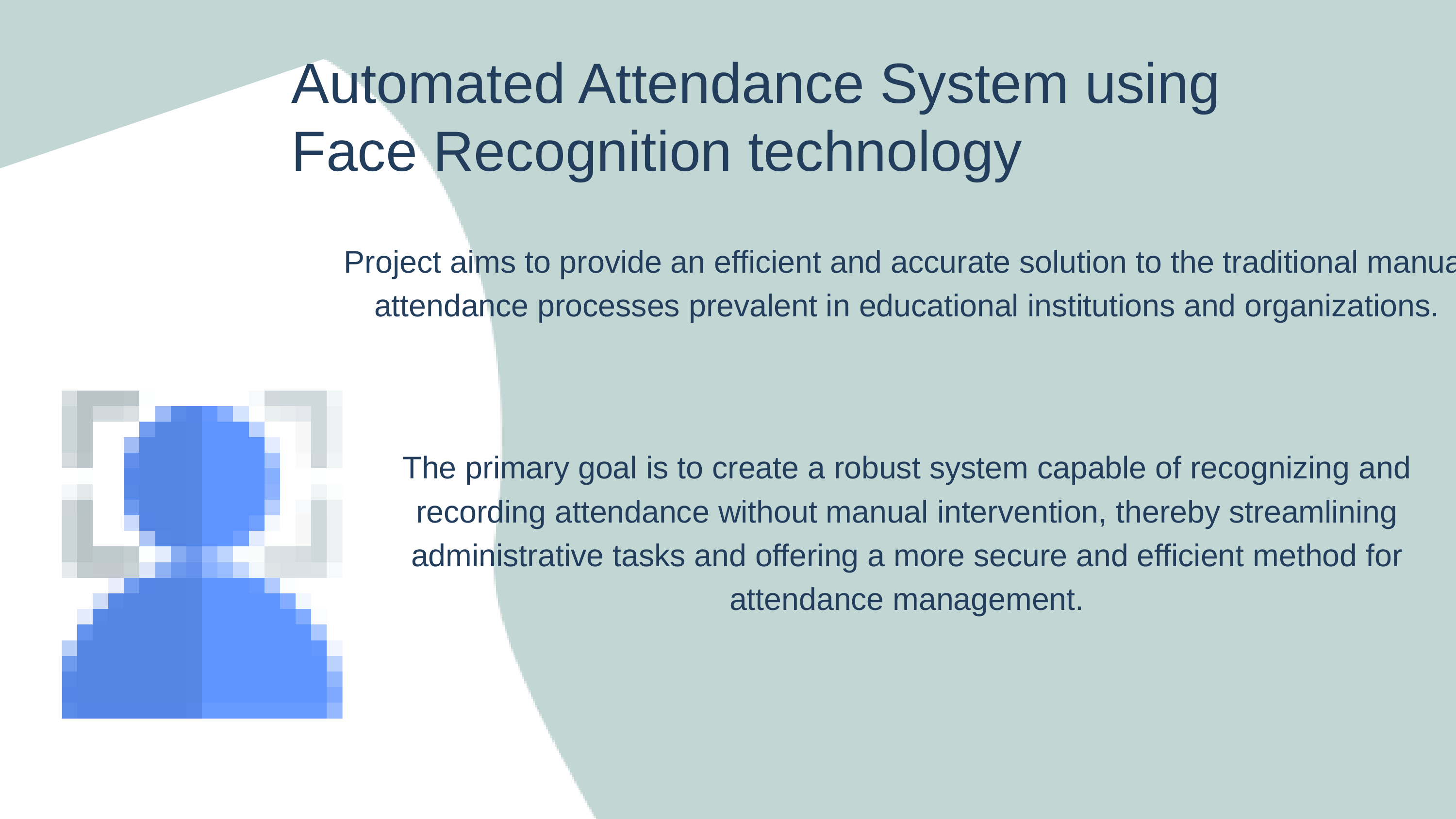

Automated Attendance System using Face Recognition technology

Project aims to provide an efficient and accurate solution to the traditional manual attendance processes prevalent in educational institutions and organizations.

The primary goal is to create a robust system capable of recognizing and recording attendance without manual intervention, thereby streamlining administrative tasks and offering a more secure and efficient method for attendance management.